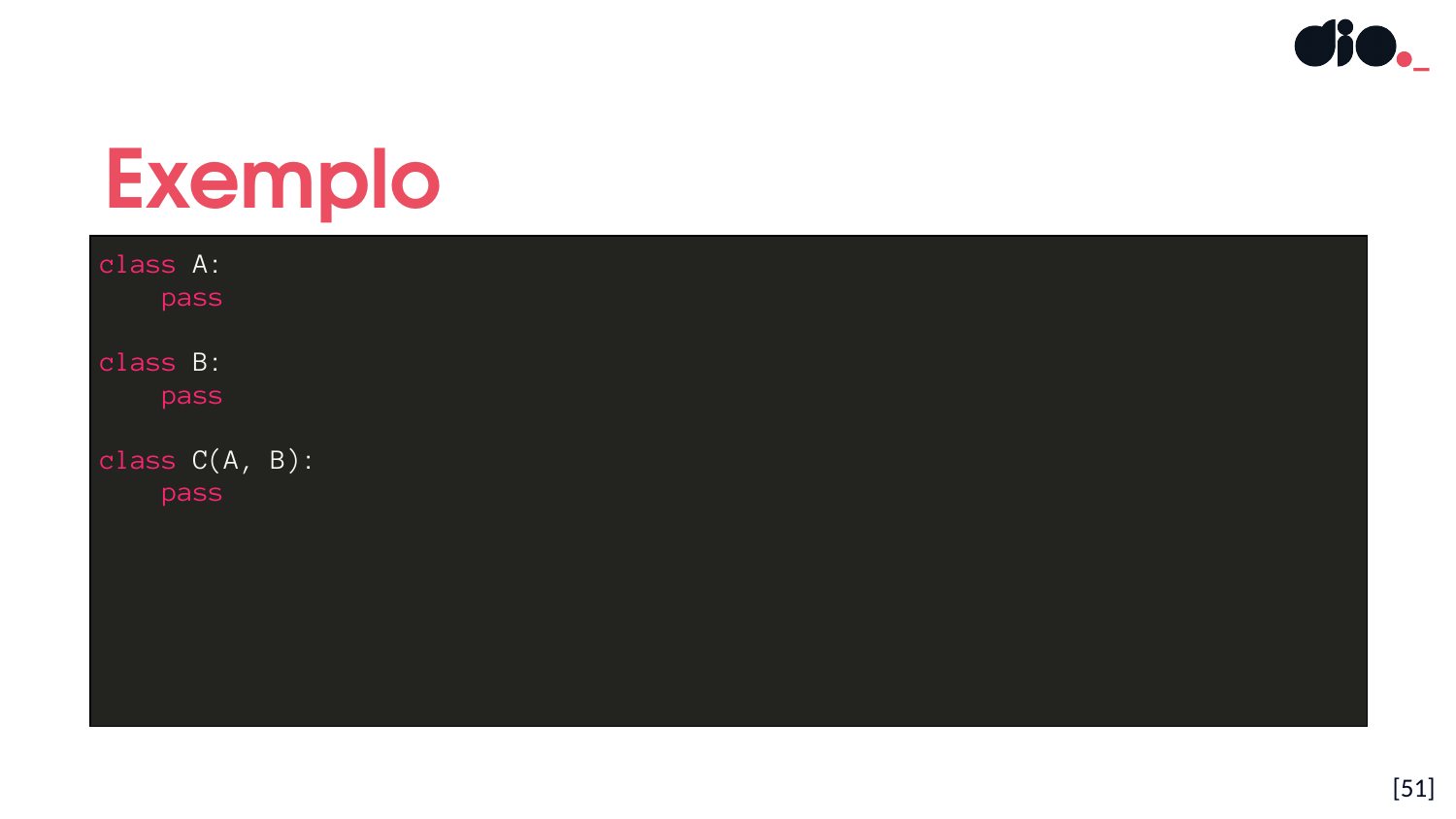

Exemplo

| class A: pass class B: pass class C(A, B): pass |
| --- |
[51]